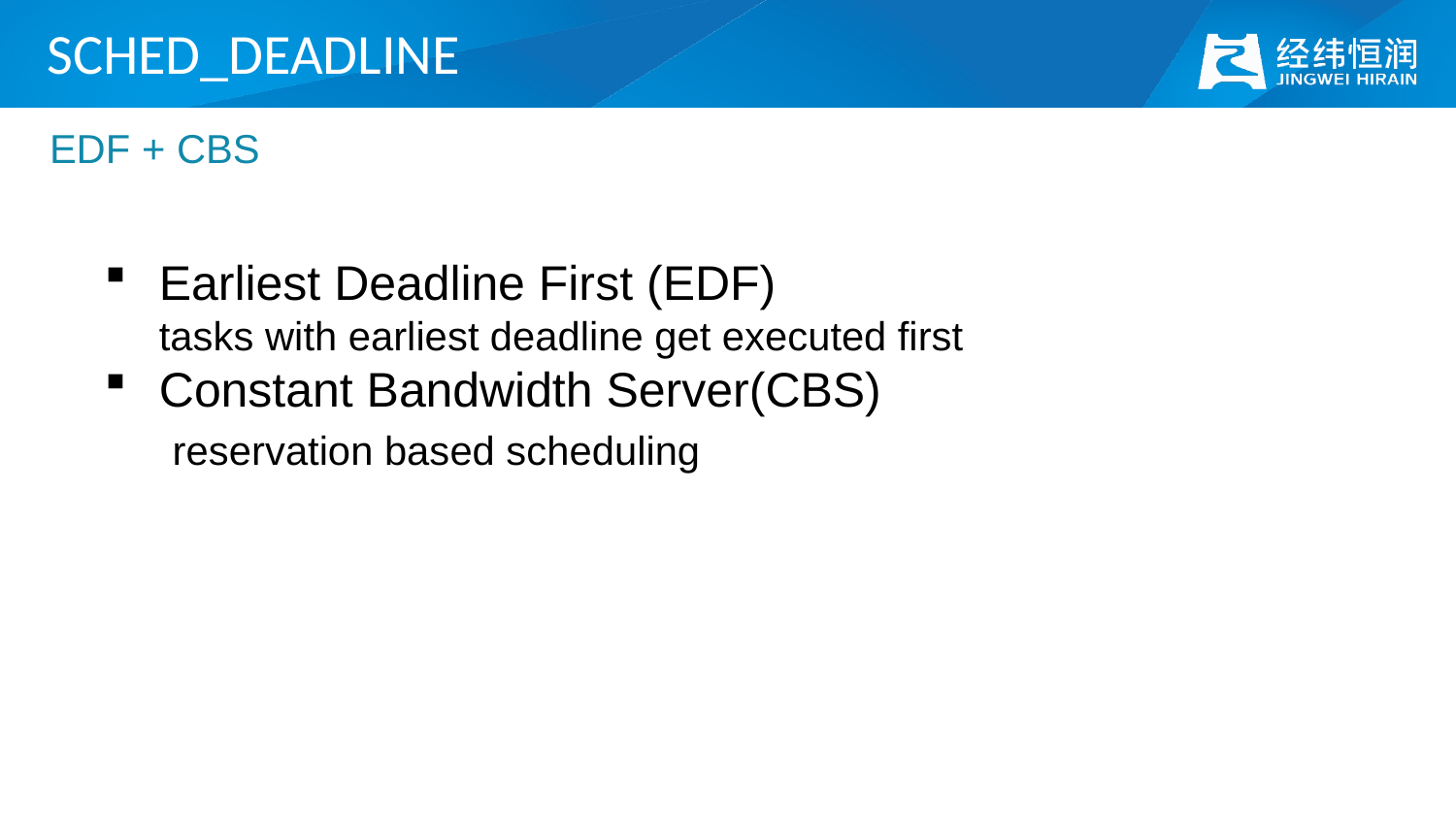

SCHED_DEADLINE

EDF + CBS
Earliest Deadline First (EDF)
tasks with earliest deadline get executed first
Constant Bandwidth Server(CBS)
     reservation based scheduling